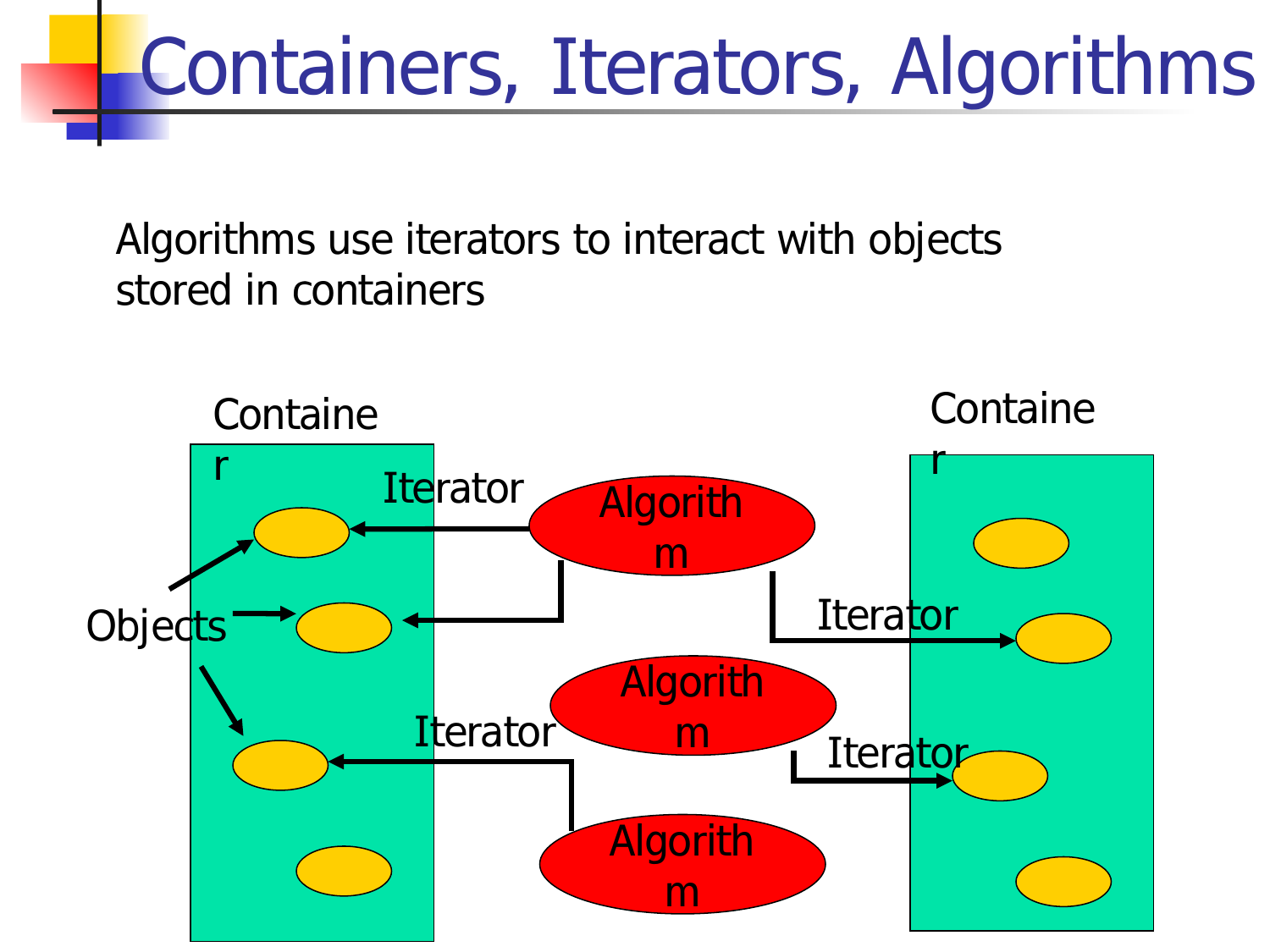

# Containers, Iterators, Algorithms
Algorithms use iterators to interact with objects
stored in containers
Container
Container

Iterator

Algorithm

Iterator
Objects

Algorithm
Iterator
Iterator

Algorithm